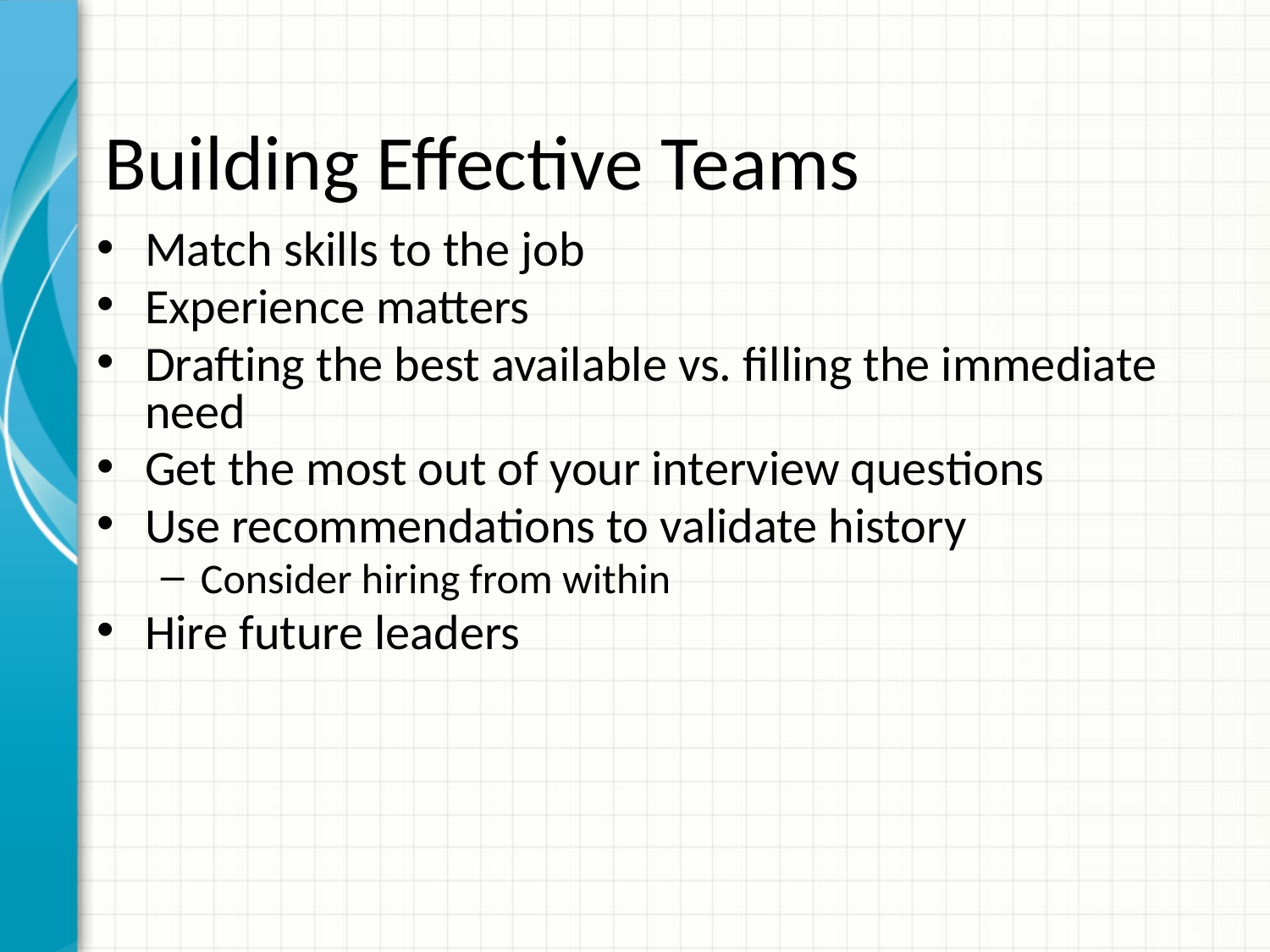

# Building Effective Teams
Match skills to the job
Experience matters
Drafting the best available vs. filling the immediate need
Get the most out of your interview questions
Use recommendations to validate history
Consider hiring from within
Hire future leaders